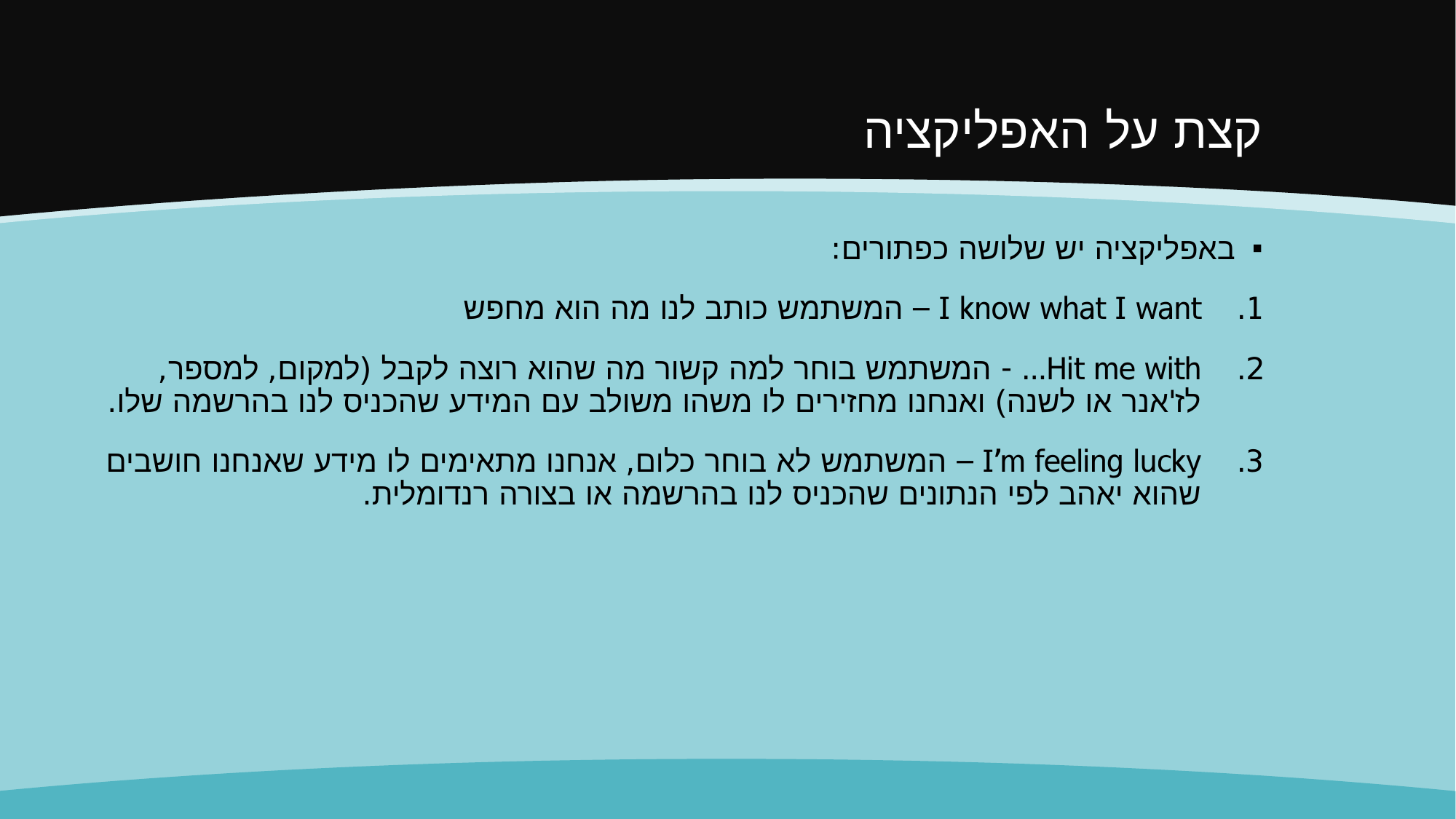

# קצת על האפליקציה
באפליקציה יש שלושה כפתורים:
I know what I want – המשתמש כותב לנו מה הוא מחפש
Hit me with… - המשתמש בוחר למה קשור מה שהוא רוצה לקבל (למקום, למספר, לז'אנר או לשנה) ואנחנו מחזירים לו משהו משולב עם המידע שהכניס לנו בהרשמה שלו.
I’m feeling lucky – המשתמש לא בוחר כלום, אנחנו מתאימים לו מידע שאנחנו חושבים שהוא יאהב לפי הנתונים שהכניס לנו בהרשמה או בצורה רנדומלית.